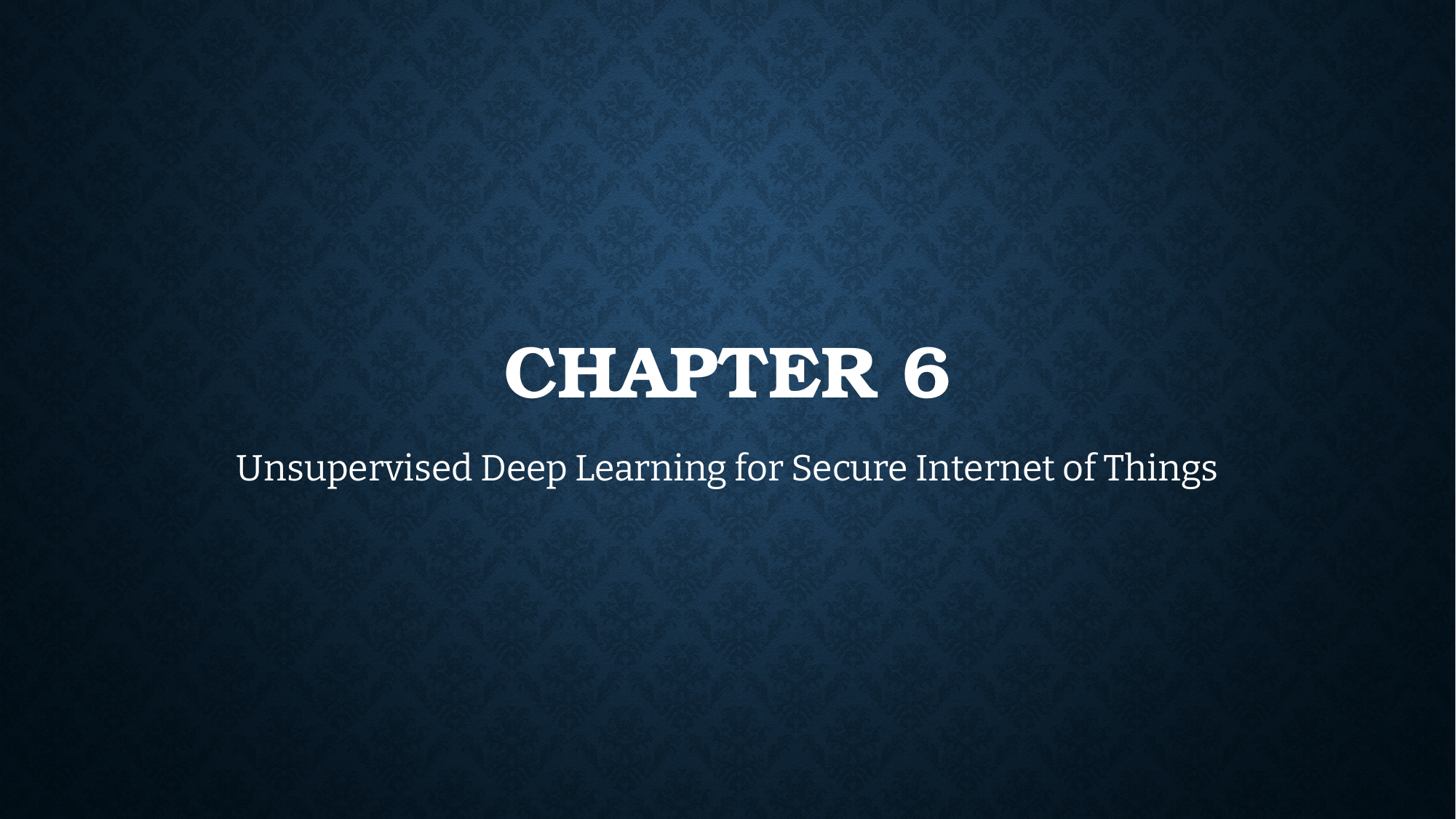

# Chapter 6
Unsupervised Deep Learning for Secure Internet of Things